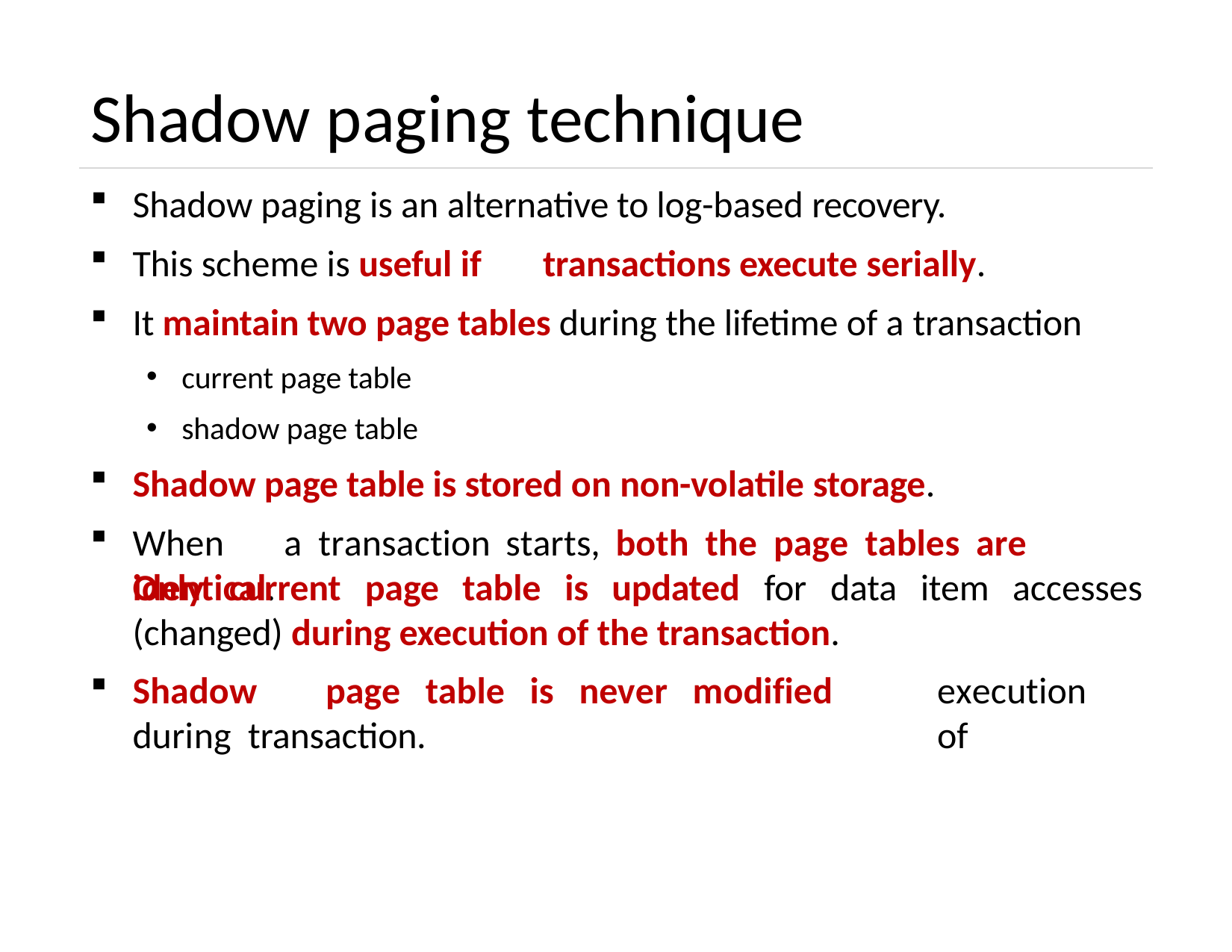

# Shadow paging technique
Shadow paging is an alternative to log-based recovery.
This scheme is useful if	transactions execute serially.
It maintain two page tables during the lifetime of a transaction
current page table
shadow page table
Shadow page table is stored on non-volatile storage.
When	a	transaction	starts,	both	the	page	tables	are	identical.

Only	current	page	table	is	updated	for	data	item	accesses
(changed) during execution of the transaction.
Shadow	page	table	is	never	modified	during  transaction.
execution	of
Unit – 6: Transaction Management
50
Darshan Institute of Engineering & Technology
50